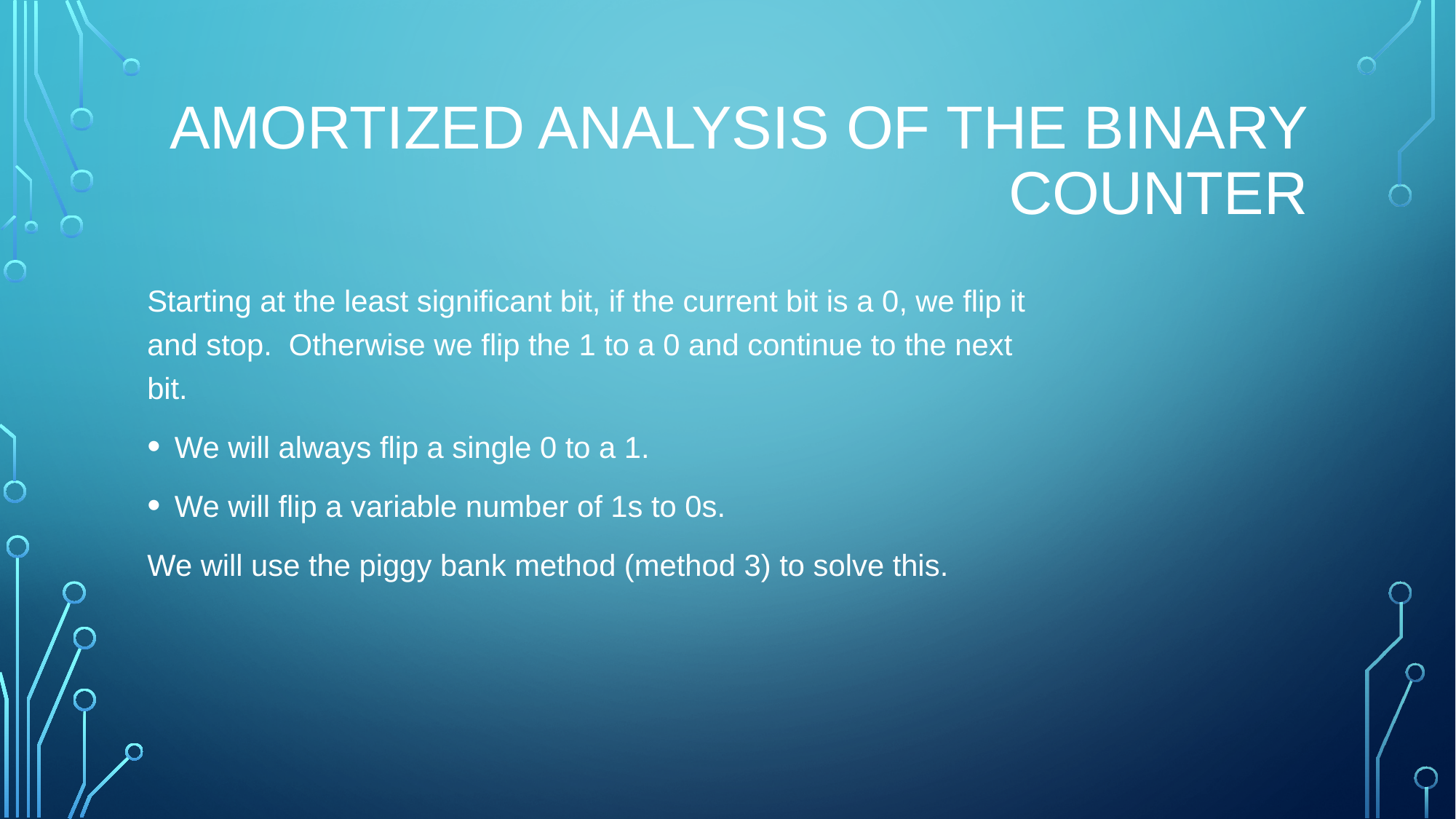

# Amortized analysis of the Binary counter
Starting at the least significant bit, if the current bit is a 0, we flip it and stop.  Otherwise we flip the 1 to a 0 and continue to the next bit.
We will always flip a single 0 to a 1.
We will flip a variable number of 1s to 0s.
We will use the piggy bank method (method 3) to solve this.